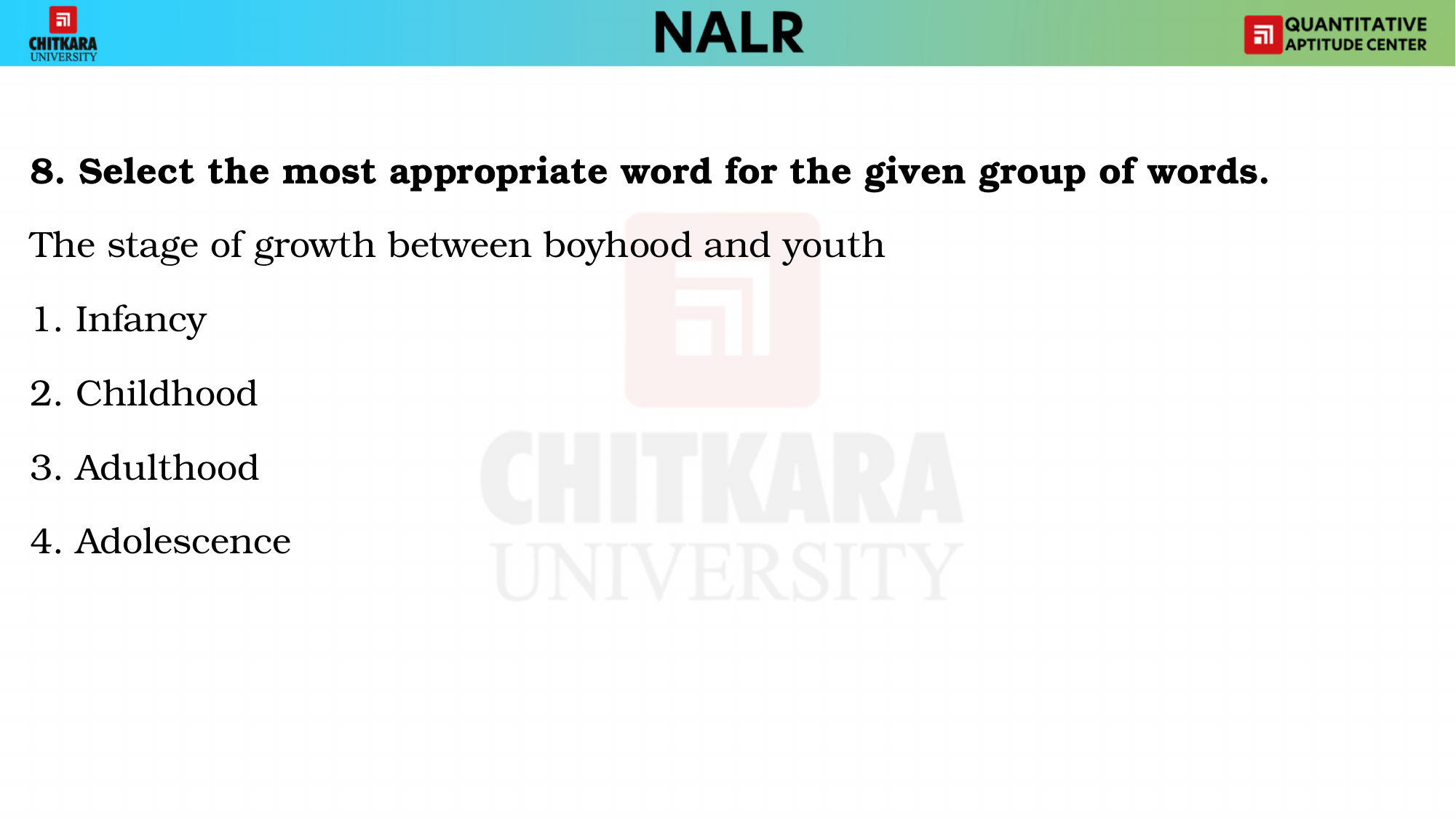

8. Select the most appropriate word for the given group of words.
The stage of growth between boyhood and youth
1. Infancy
2. Childhood
3. Adulthood
4. Adolescence